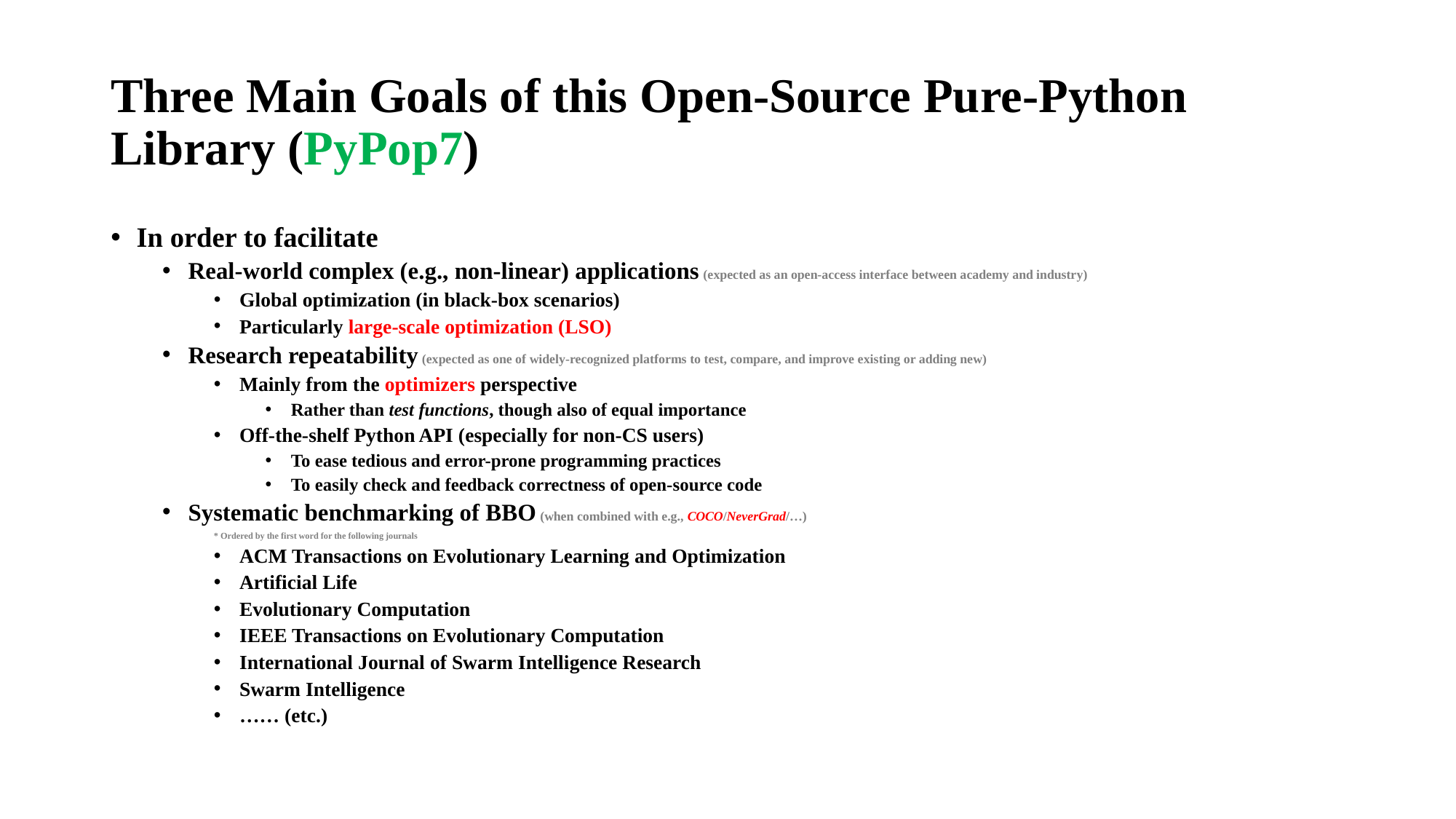

# Three Main Goals of this Open-Source Pure-Python Library (PyPop7)
In order to facilitate
Real-world complex (e.g., non-linear) applications (expected as an open-access interface between academy and industry)
Global optimization (in black-box scenarios)
Particularly large-scale optimization (LSO)
Research repeatability (expected as one of widely-recognized platforms to test, compare, and improve existing or adding new)
Mainly from the optimizers perspective
Rather than test functions, though also of equal importance
Off-the-shelf Python API (especially for non-CS users)
To ease tedious and error-prone programming practices
To easily check and feedback correctness of open-source code
Systematic benchmarking of BBO (when combined with e.g., COCO/NeverGrad/…)
* Ordered by the first word for the following journals
ACM Transactions on Evolutionary Learning and Optimization
Artificial Life
Evolutionary Computation
IEEE Transactions on Evolutionary Computation
International Journal of Swarm Intelligence Research
Swarm Intelligence
…… (etc.)